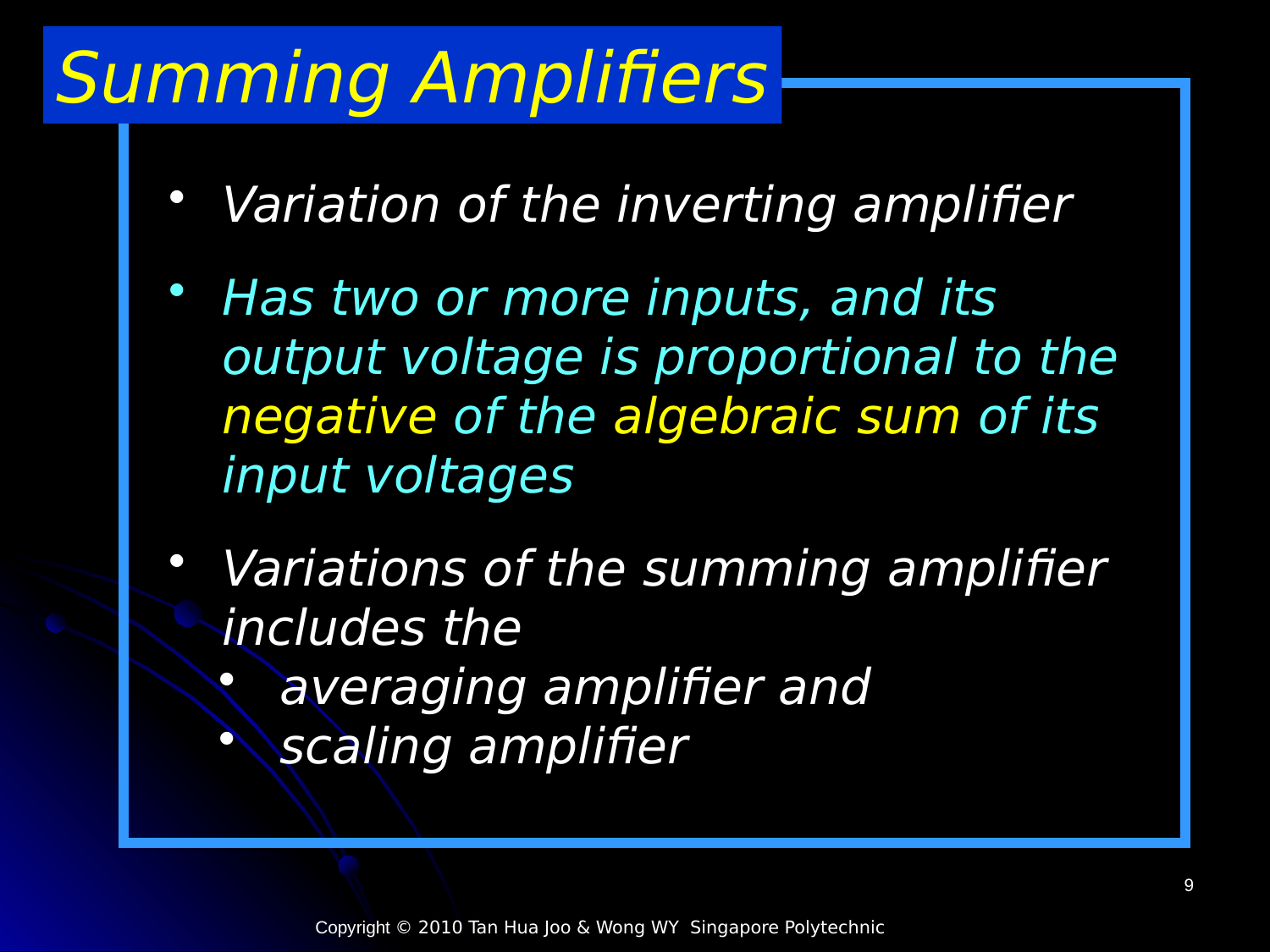

Summing Amplifiers

Variation of the inverting amplifier

Has two or more inputs, and its output voltage is proportional to the negative of the algebraic sum of its input voltages

Variations of the summing amplifier includes the
  averaging amplifier and
  scaling amplifier
9

Copyright © 2010 Tan Hua Joo & Wong WY  Singapore Polytechnic